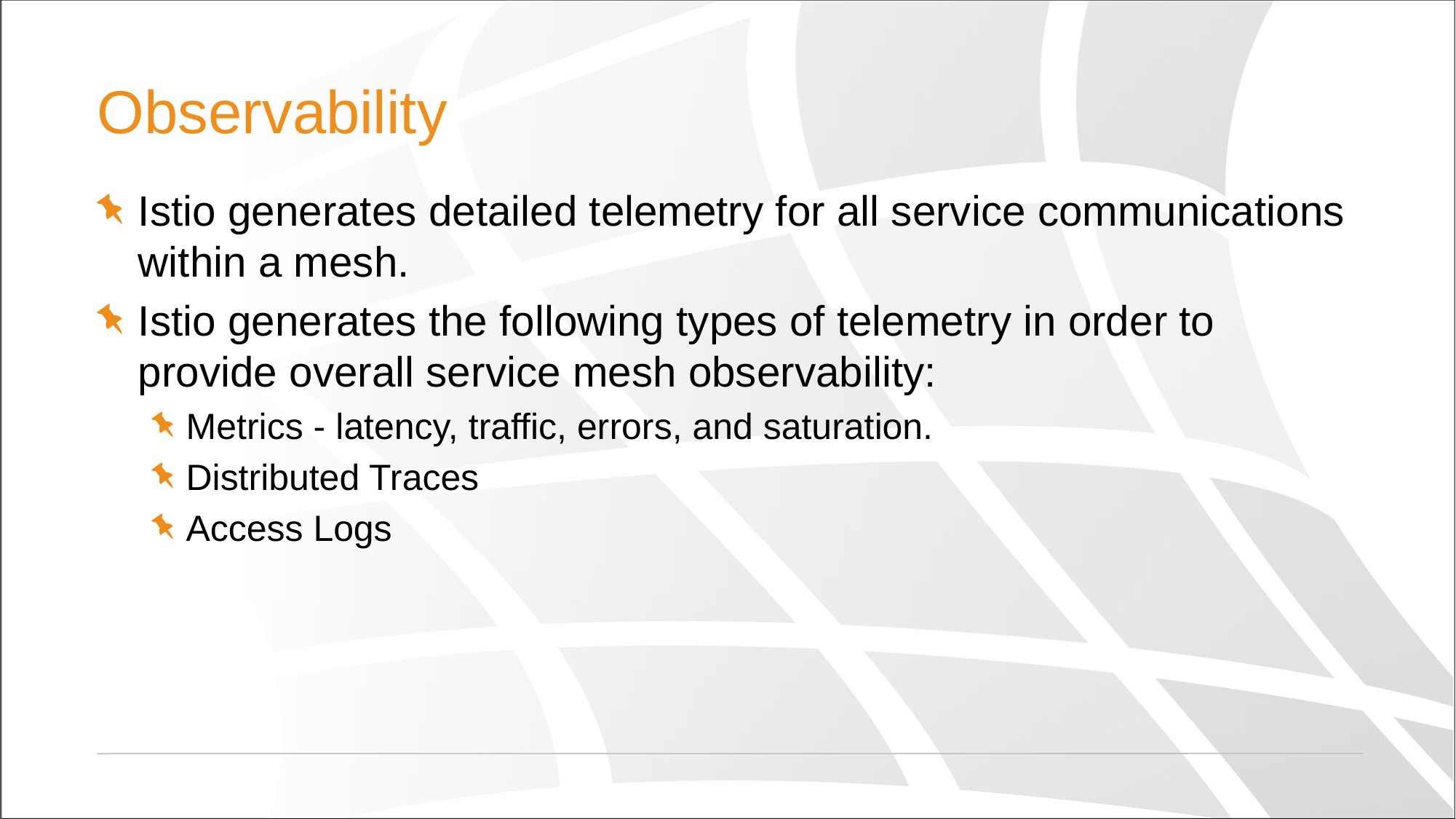

# Observability
Istio generates detailed telemetry for all service communications within a mesh.
Istio generates the following types of telemetry in order to provide overall service mesh observability:
Metrics - latency, traffic, errors, and saturation.
Distributed Traces
Access Logs